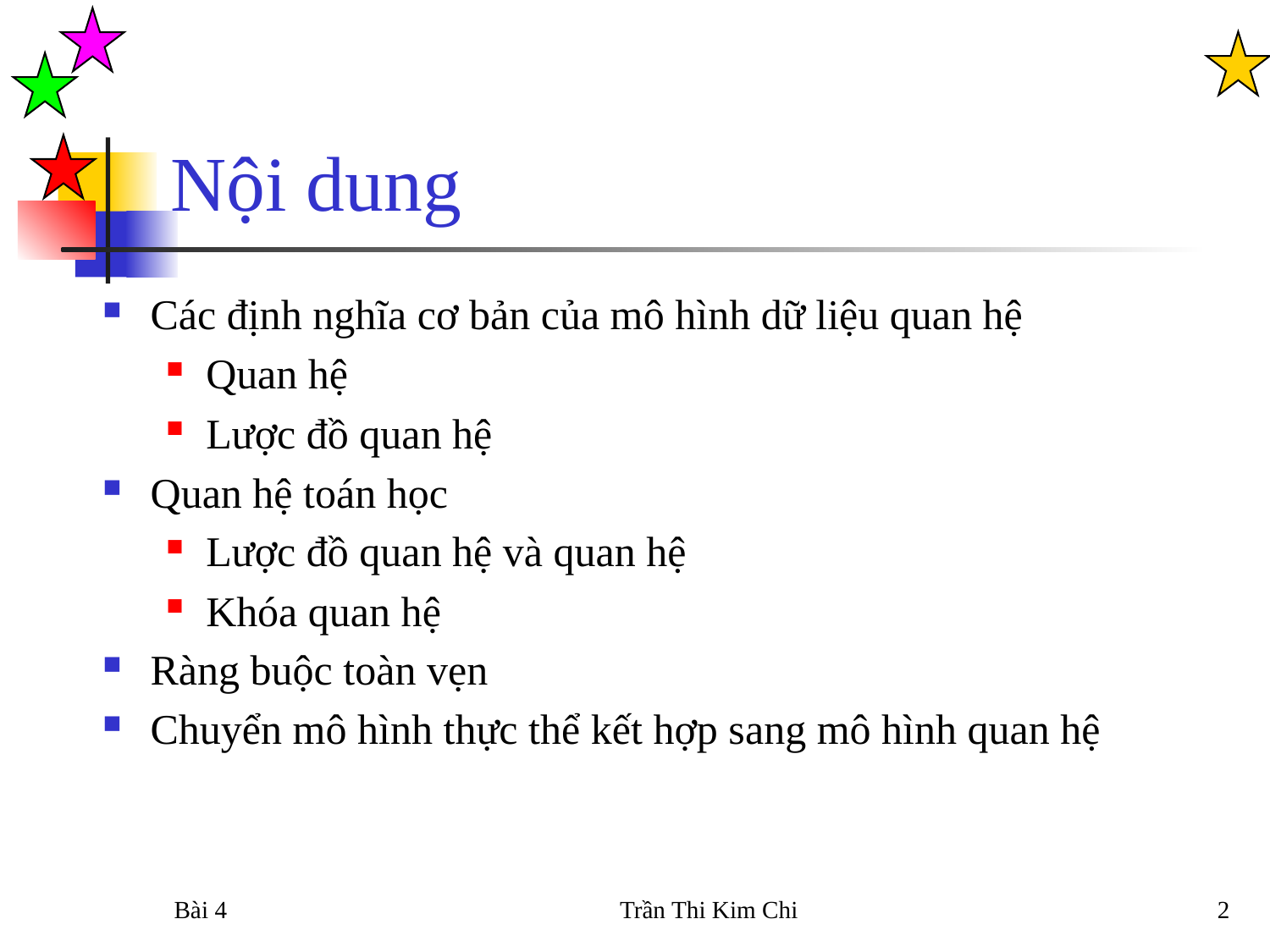

Nội dung
Các định nghĩa cơ bản của mô hình dữ liệu quan hệ
Quan hệ
Lược đồ quan hệ
Quan hệ toán học
Lược đồ quan hệ và quan hệ
Khóa quan hệ
Ràng buộc toàn vẹn
Chuyển mô hình thực thể kết hợp sang mô hình quan hệ
Bài 4
Trần Thi Kim Chi
2